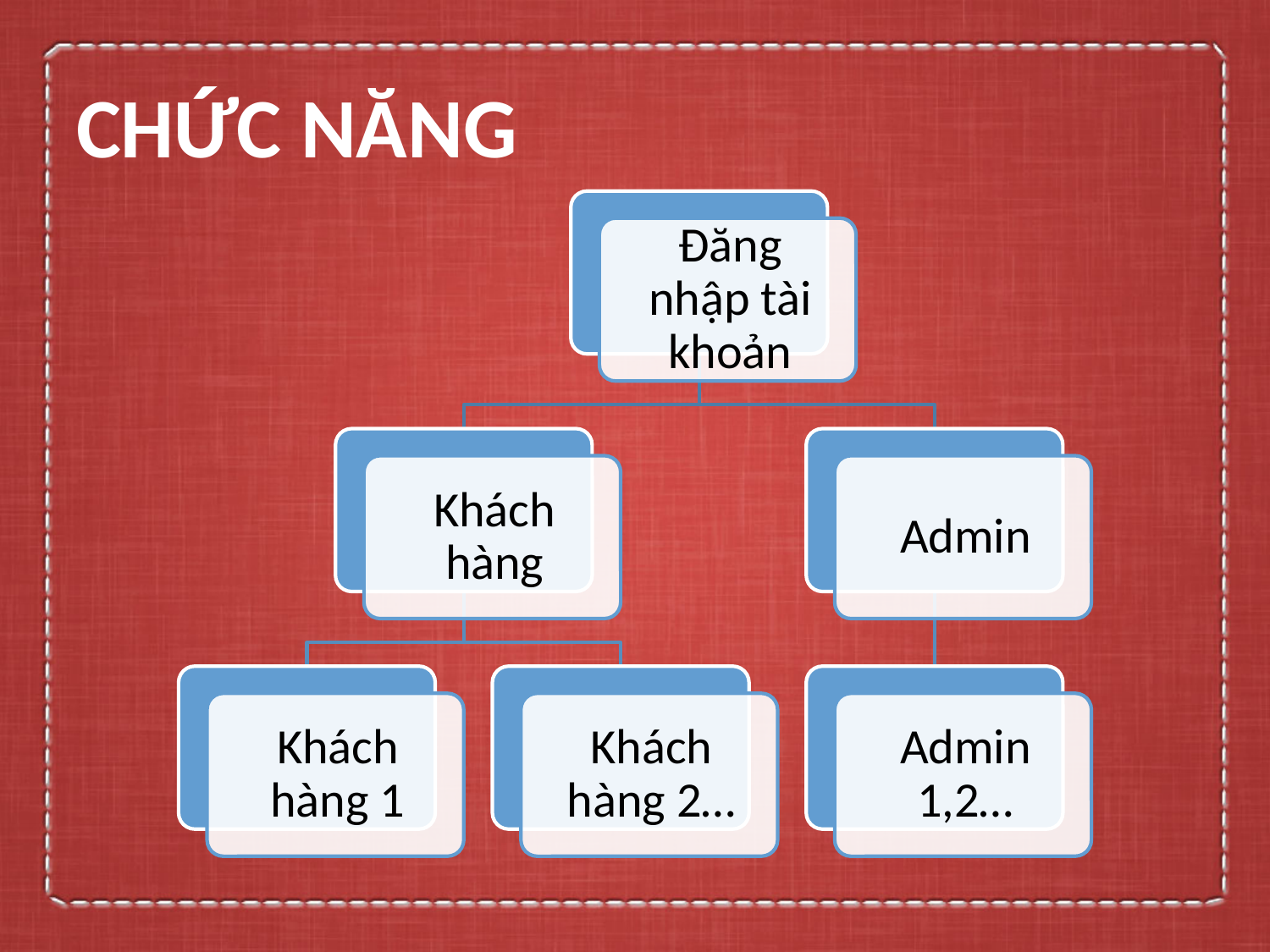

# CHỨC NĂNG
Đăng nhập tài khoản
Khách hàng
Khách hàng 1
Khách hàng 2…
Admin
Admin 1,2…